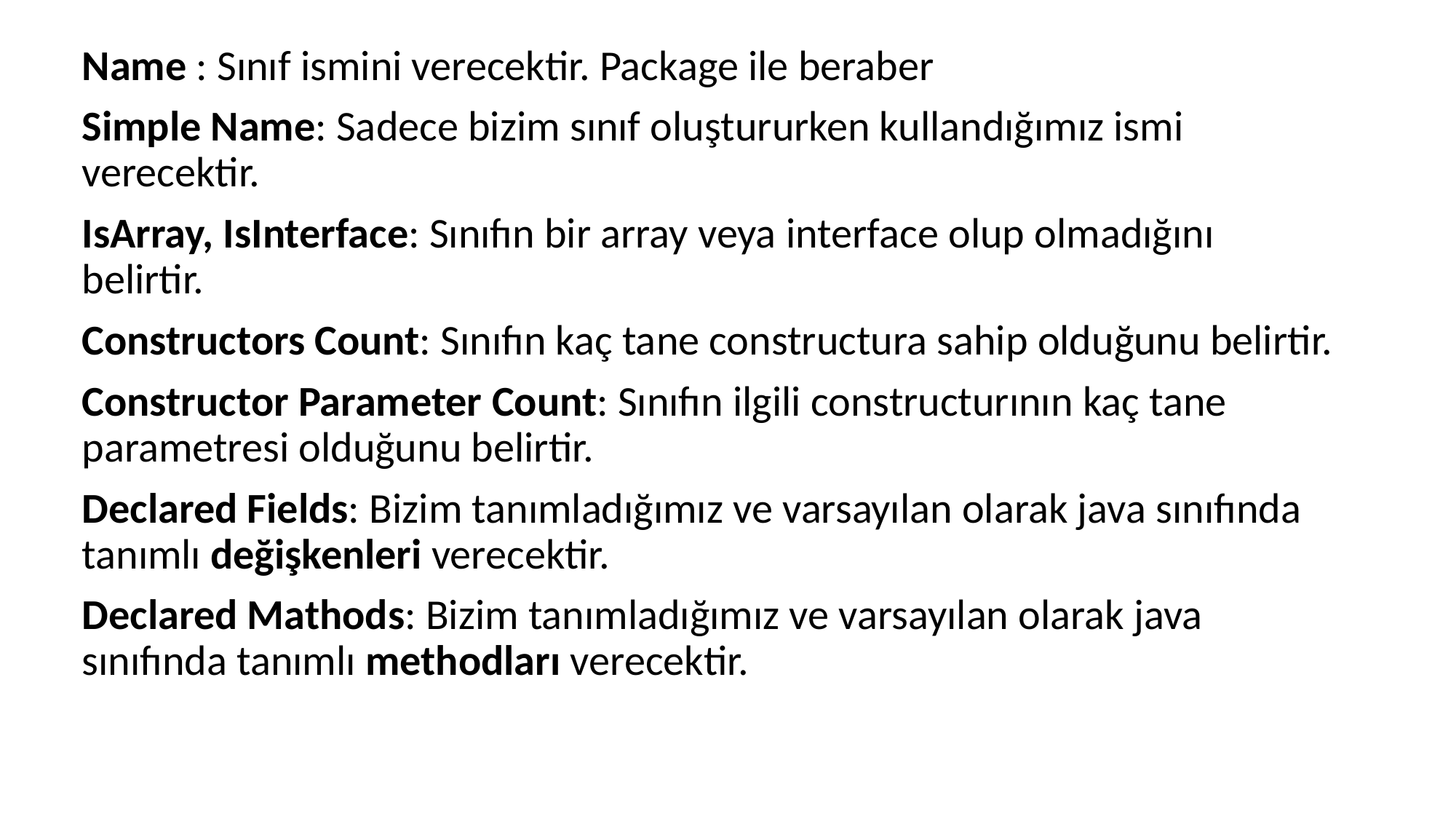

Name : Sınıf ismini verecektir. Package ile beraber
Simple Name: Sadece bizim sınıf oluştururken kullandığımız ismi verecektir.
IsArray, IsInterface: Sınıfın bir array veya interface olup olmadığını belirtir.
Constructors Count: Sınıfın kaç tane constructura sahip olduğunu belirtir.
Constructor Parameter Count: Sınıfın ilgili constructurının kaç tane parametresi olduğunu belirtir.
Declared Fields: Bizim tanımladığımız ve varsayılan olarak java sınıfında tanımlı değişkenleri verecektir.
Declared Mathods: Bizim tanımladığımız ve varsayılan olarak java sınıfında tanımlı methodları verecektir.